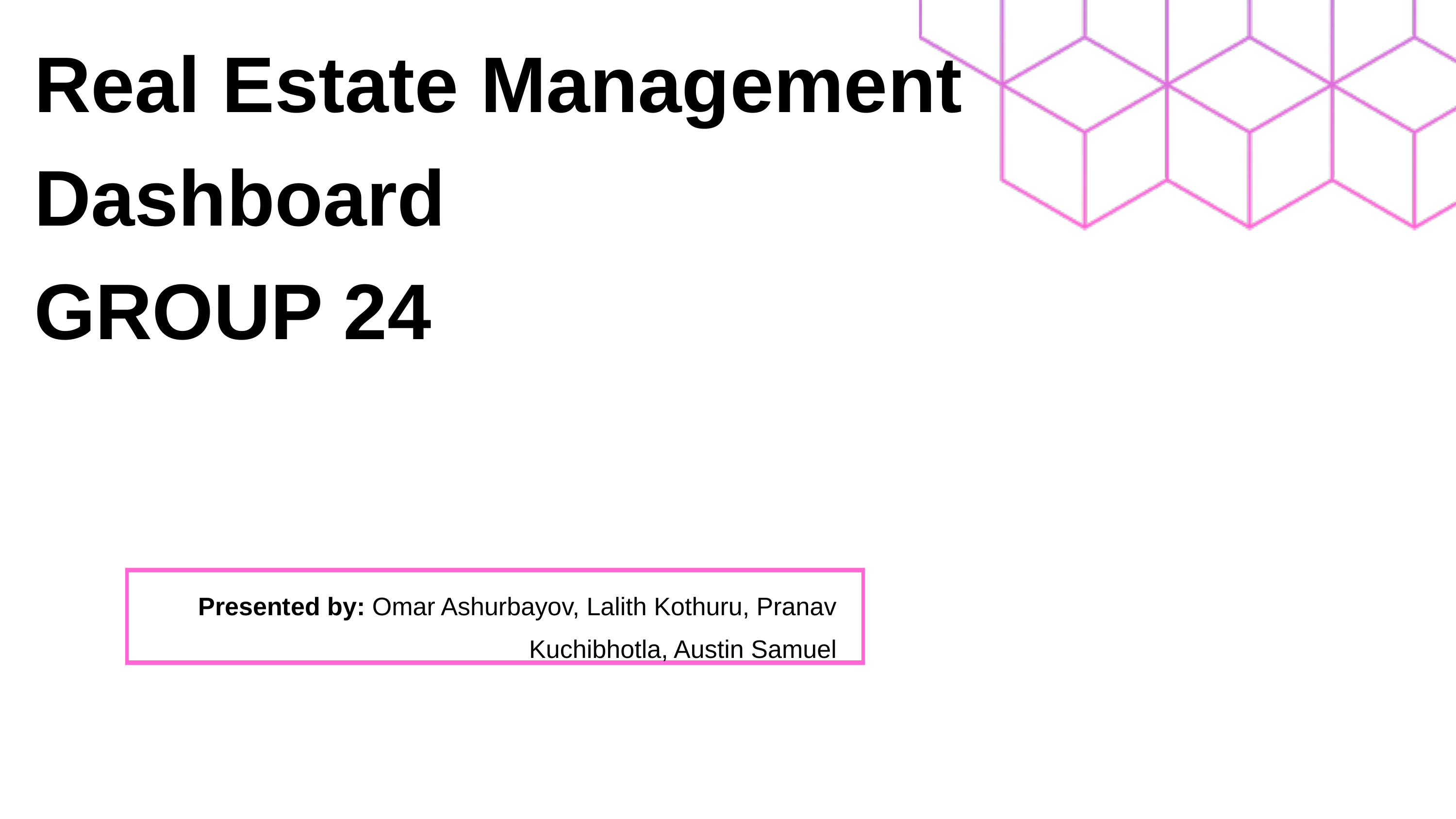

Real Estate Management Dashboard
GROUP 24

Presented by: Omar Ashurbayov, Lalith Kothuru, Pranav Kuchibhotla, Austin Samuel